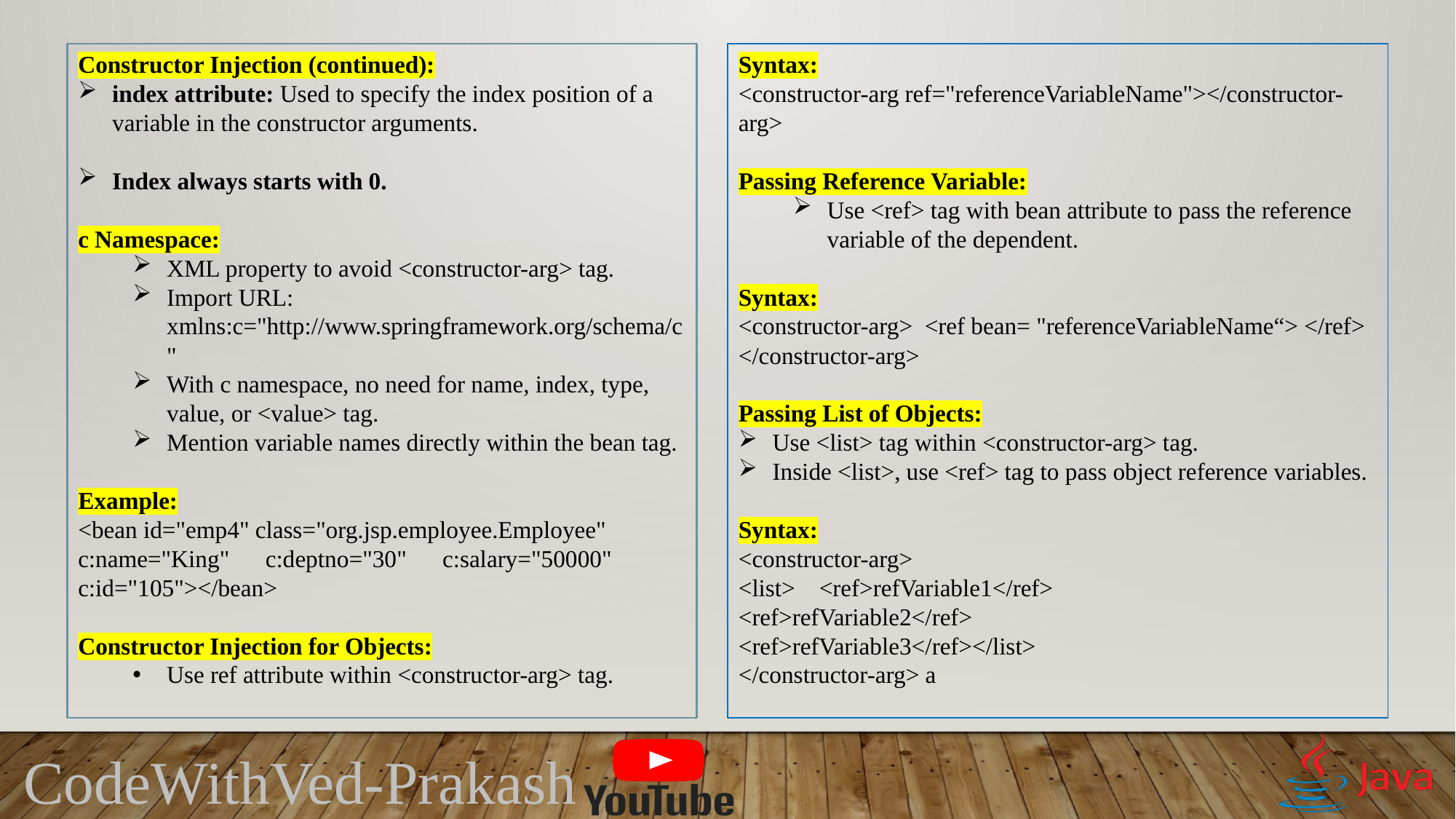

Constructor Injection (continued):
index attribute: Used to specify the index position of a variable in the constructor arguments.
Index always starts with 0.
c Namespace:
XML property to avoid <constructor-arg> tag.
Import URL: xmlns:c="http://www.springframework.org/schema/c"
With c namespace, no need for name, index, type, value, or <value> tag.
Mention variable names directly within the bean tag.
Example:
<bean id="emp4" class="org.jsp.employee.Employee"      c:name="King"      c:deptno="30"      c:salary="50000"      c:id="105"></bean>
Constructor Injection for Objects:
Use ref attribute within <constructor-arg> tag.

Syntax:
<constructor-arg ref="referenceVariableName"></constructor-arg>
Passing Reference Variable:
Use <ref> tag with bean attribute to pass the reference variable of the dependent.
Syntax:
<constructor-arg>  <ref bean= "referenceVariableName“> </ref> </constructor-arg>
Passing List of Objects:
Use <list> tag within <constructor-arg> tag.
Inside <list>, use <ref> tag to pass object reference variables.
Syntax:
<constructor-arg>
<list>    <ref>refVariable1</ref>
<ref>refVariable2</ref>
<ref>refVariable3</ref></list>
</constructor-arg> a